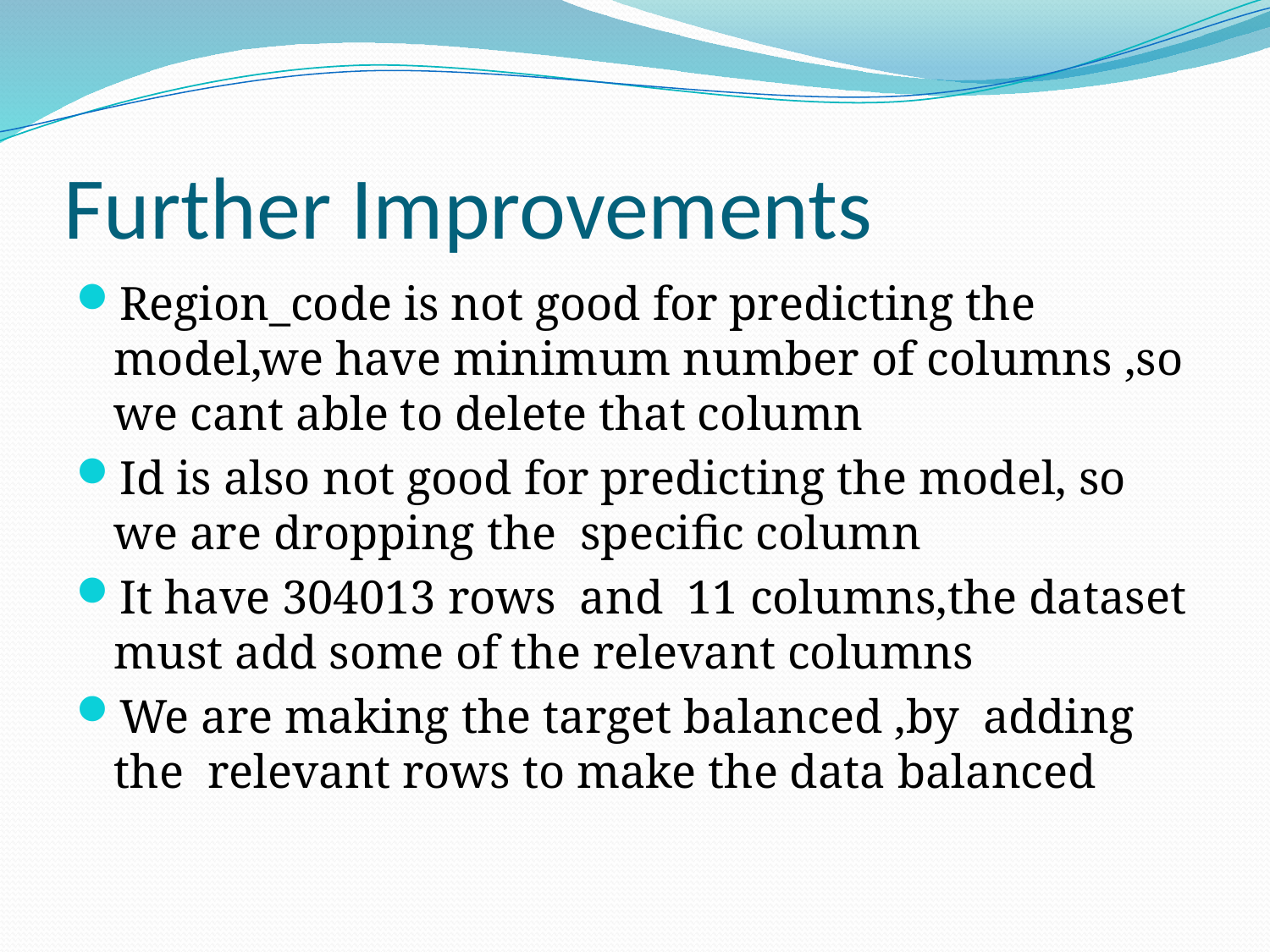

# Further Improvements
Region_code is not good for predicting the model,we have minimum number of columns ,so we cant able to delete that column
Id is also not good for predicting the model, so we are dropping the  specific column
It have 304013 rows  and  11 columns,the dataset must add some of the relevant columns
We are making the target balanced ,by  adding the  relevant rows to make the data balanced